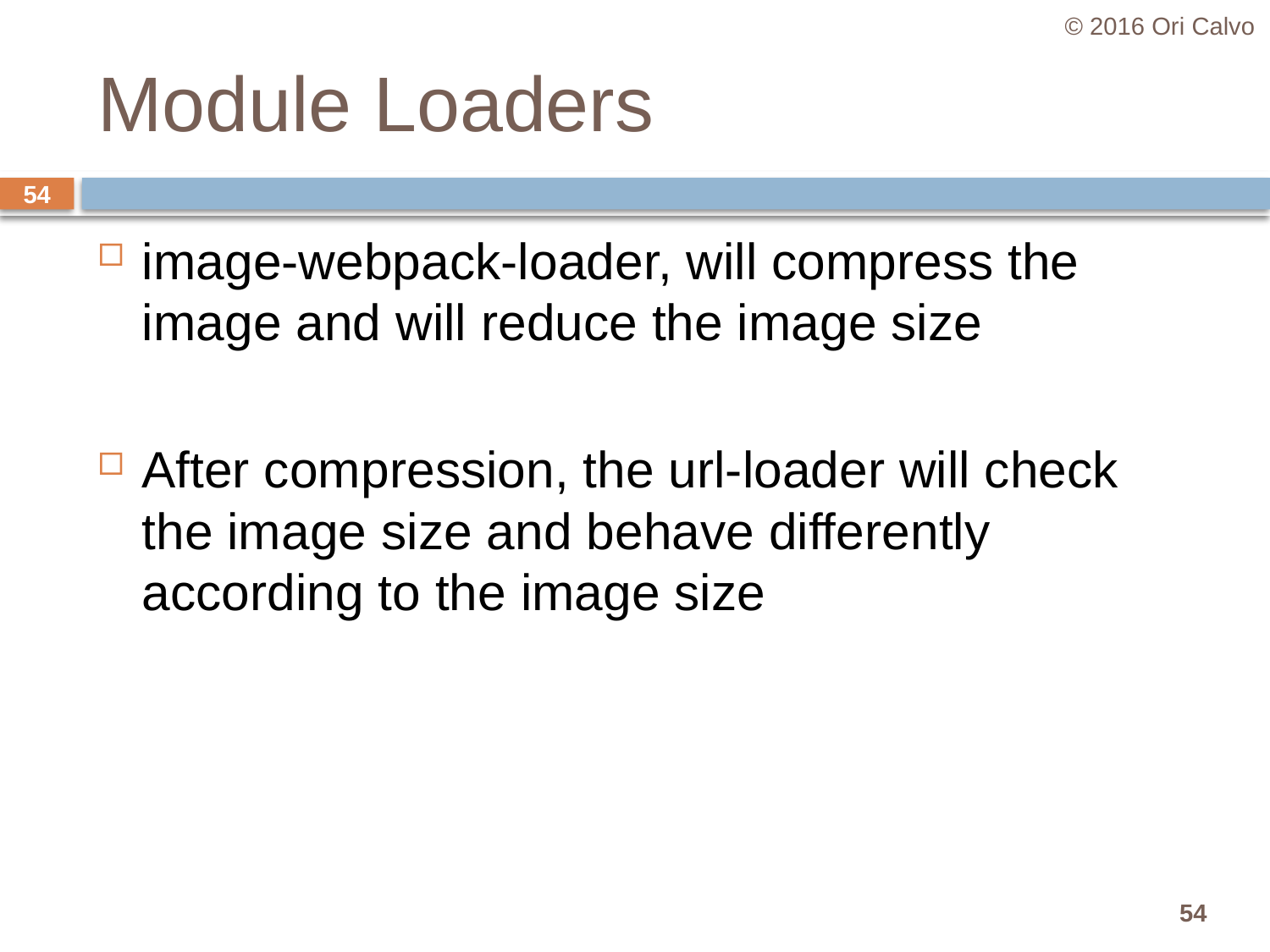

© 2016 Ori Calvo
# Module Loaders
54
image-webpack-loader, will compress the image and will reduce the image size

After compression, the url-loader will check the image size and behave differently according to the image size